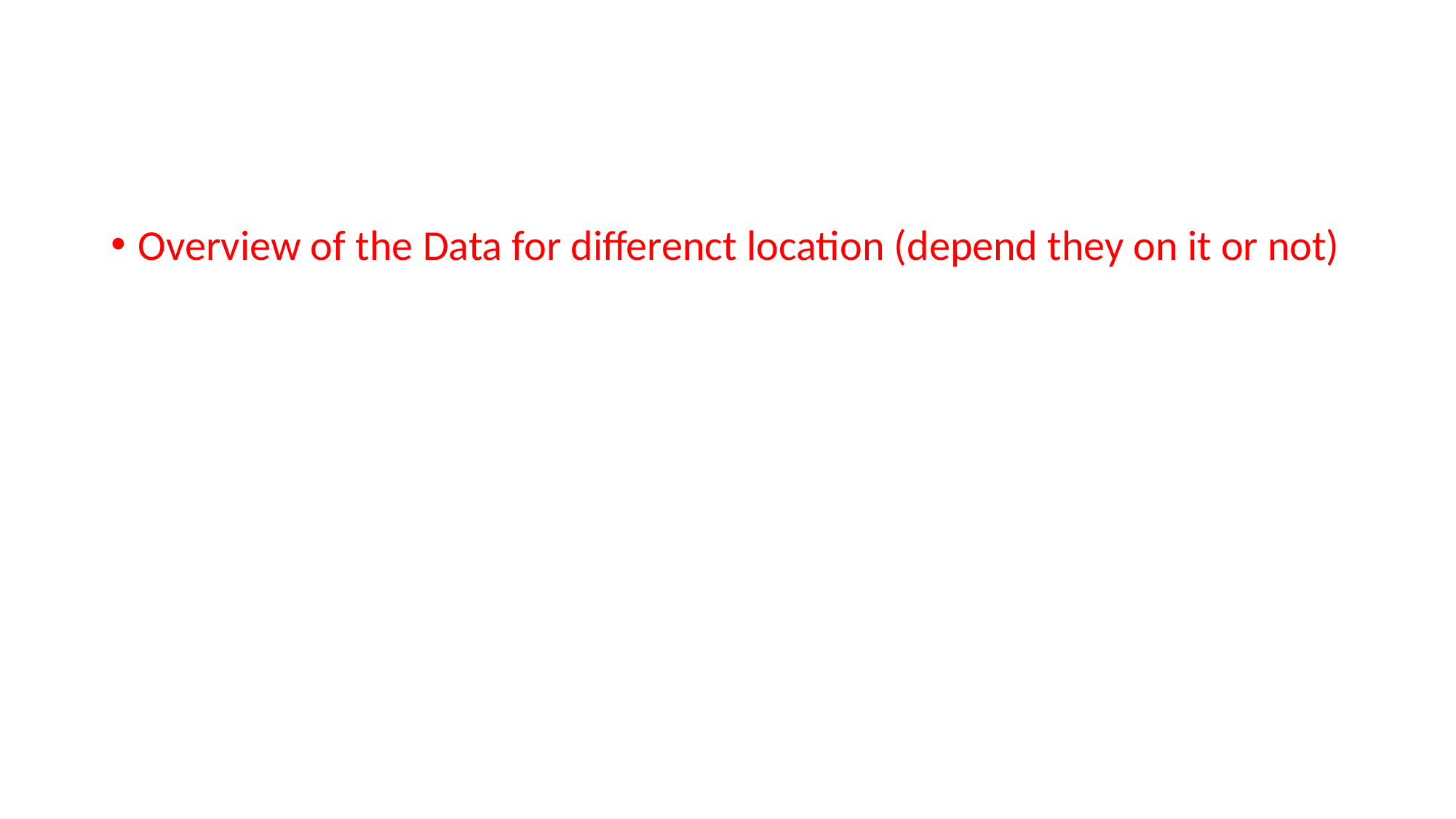

#
Overview of the Data for differenct location (depend they on it or not)